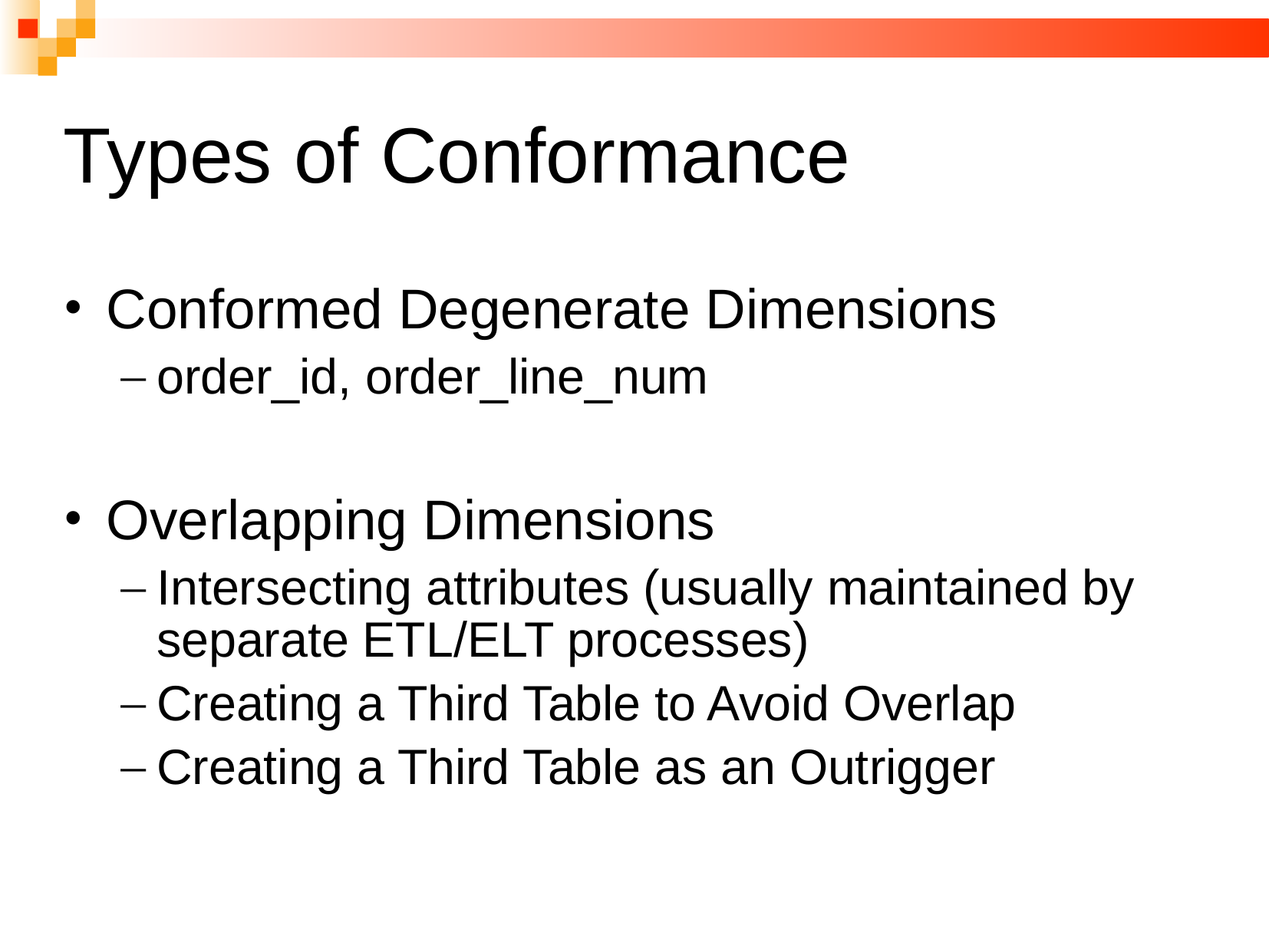

# Types of Conformance
Conformed Degenerate Dimensions
order_id, order_line_num

Overlapping Dimensions
Intersecting attributes (usually maintained by separate ETL/ELT processes)
Creating a Third Table to Avoid Overlap
Creating a Third Table as an Outrigger